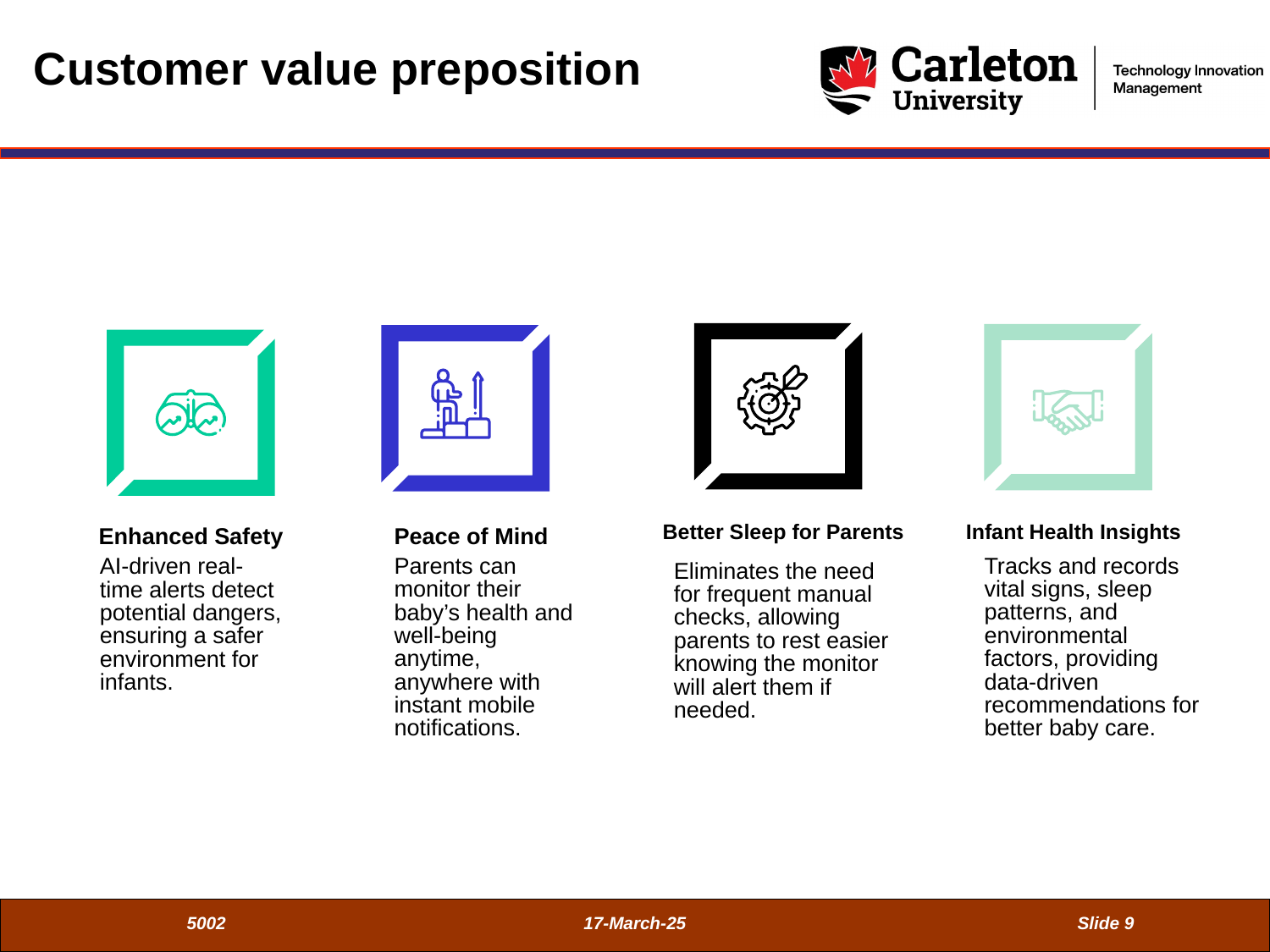

Customer value preposition

Infant Health Insights
Better Sleep for Parents
Enhanced Safety
Peace of Mind
Tracks and records vital signs, sleep patterns, and environmental factors, providing data-driven recommendations for better baby care.
Parents can monitor their baby’s health and well-being anytime, anywhere with instant mobile notifications.
AI-driven real-time alerts detect potential dangers, ensuring a safer environment for infants.
Eliminates the need for frequent manual checks, allowing parents to rest easier knowing the monitor will alert them if needed.
5002
17-March-25

Slide 9